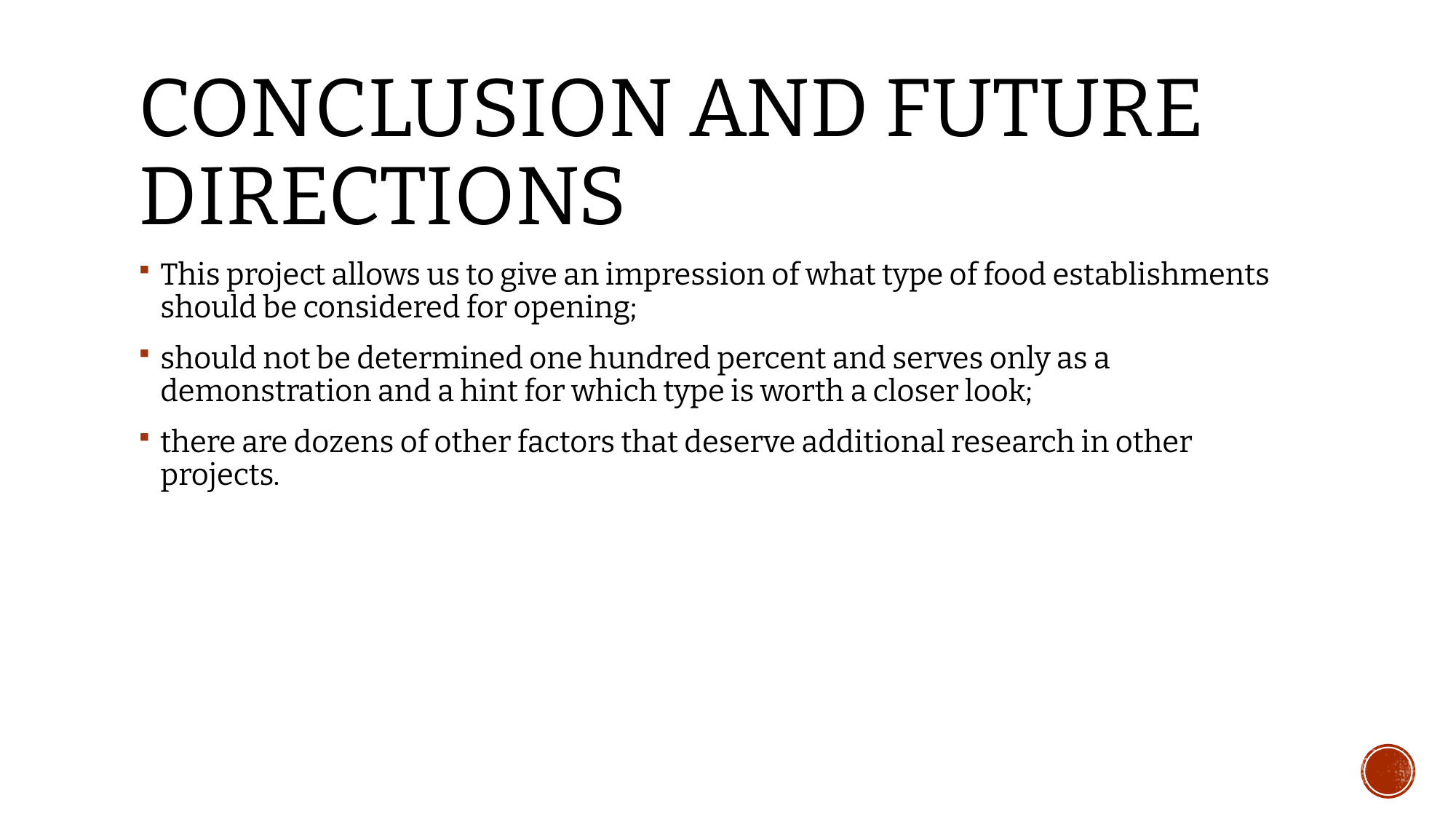

# Conclusion and future directions
This project allows us to give an impression of what type of food establishments should be considered for opening;
should not be determined one hundred percent and serves only as a demonstration and a hint for which type is worth a closer look;
there are dozens of other factors that deserve additional research in other projects.